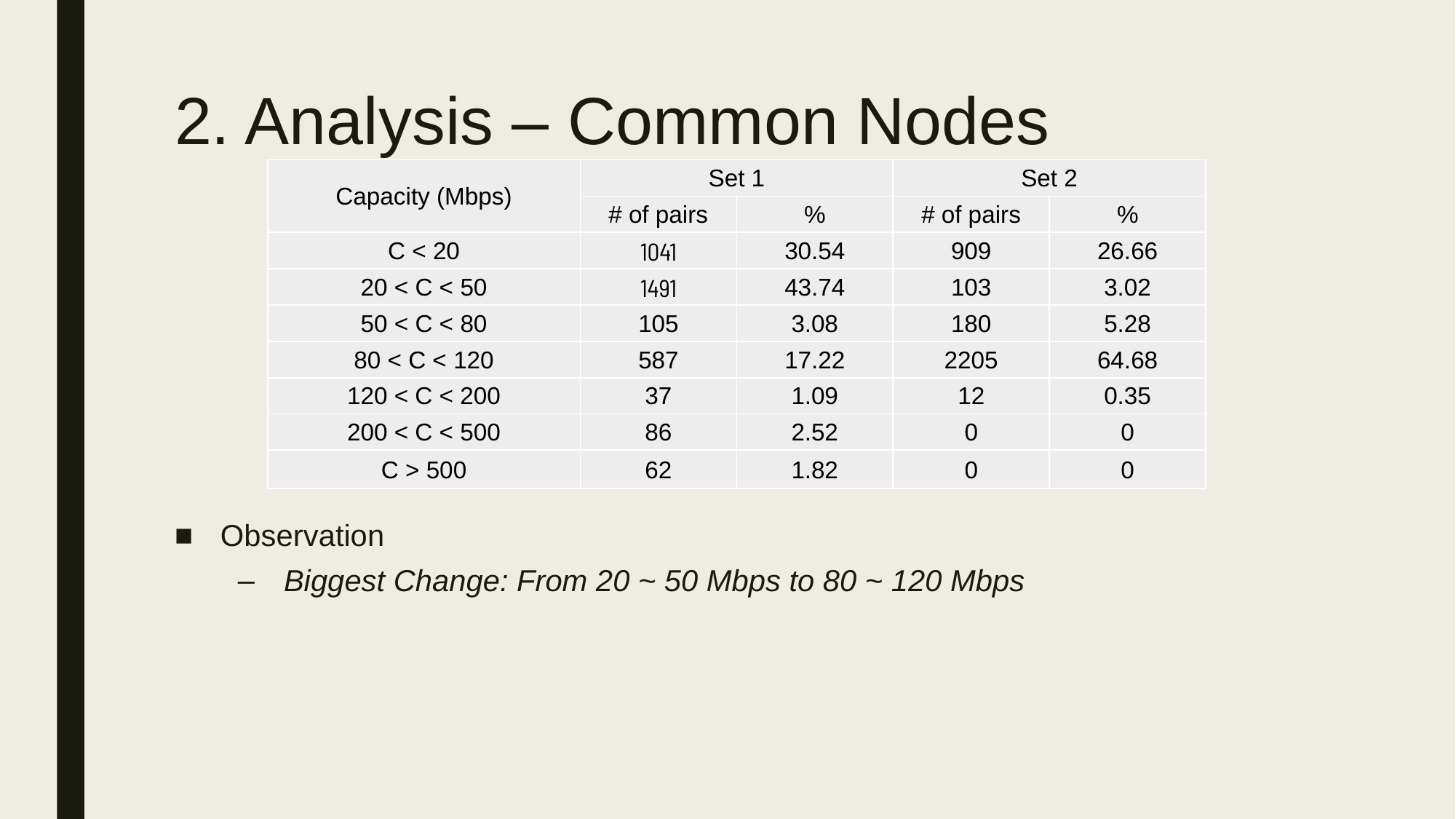

# 2. Analysis – Common Nodes
| Capacity (Mbps) | Set 1 |  | Set 2 |  |
| --- | --- | --- | --- | --- |
|  | # of pairs | % | # of pairs | % |
| C < 20 | 1041 | 30.54 | 909 | 26.66 |
| 20 < C < 50 | 1491 | 43.74 | 103 | 3.02 |
| 50 < C < 80 | 105 | 3.08 | 180 | 5.28 |
| 80 < C < 120 | 587 | 17.22 | 2205 | 64.68 |
| 120 < C < 200 | 37 | 1.09 | 12 | 0.35 |
| 200 < C < 500 | 86 | 2.52 | 0 | 0 |
| C > 500 | 62 | 1.82 | 0 | 0 |
Observation
Biggest Change: From 20 ~ 50 Mbps to 80 ~ 120 Mbps